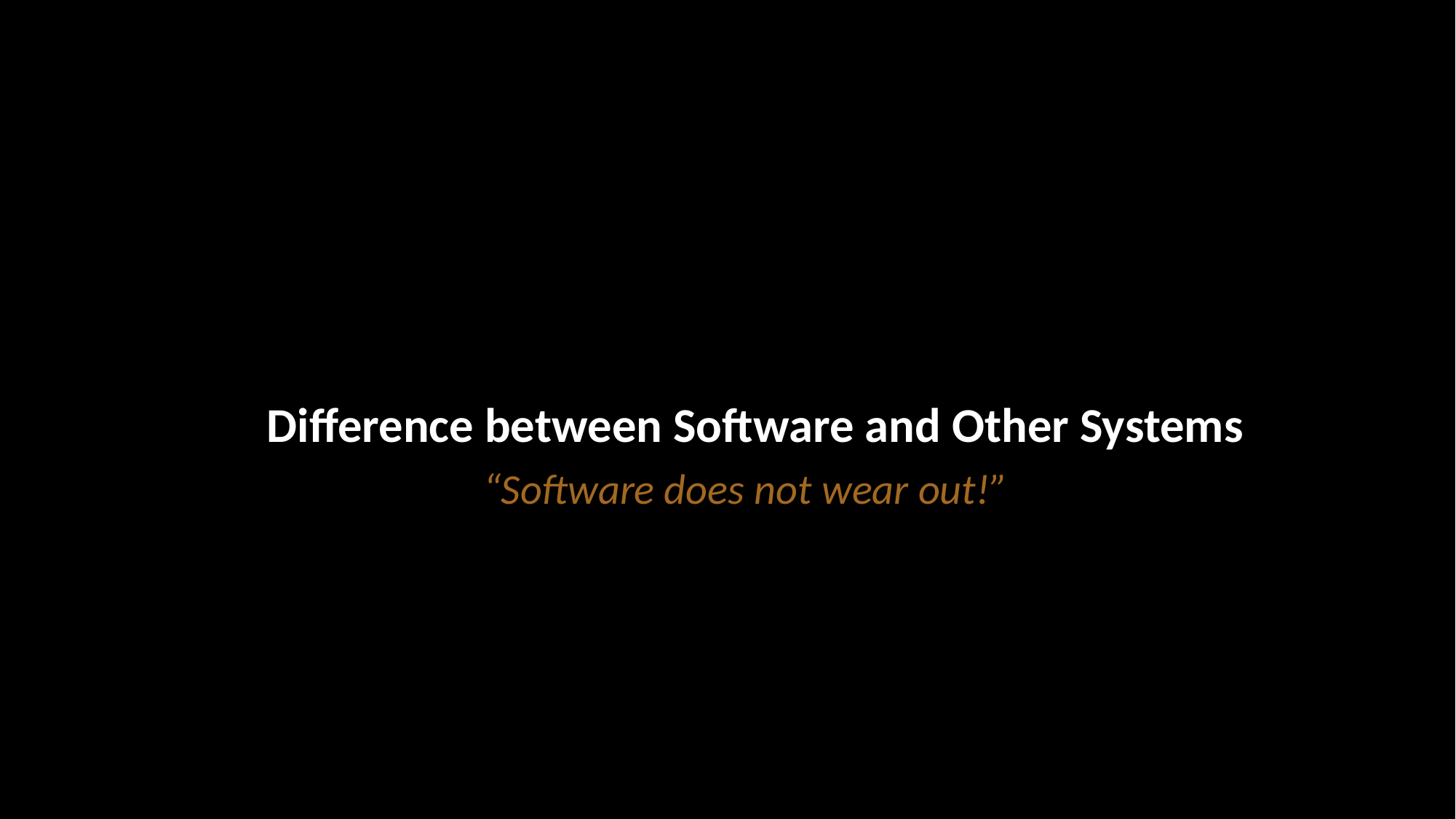

Difference between Software and Other Systems
“Software does not wear out!”